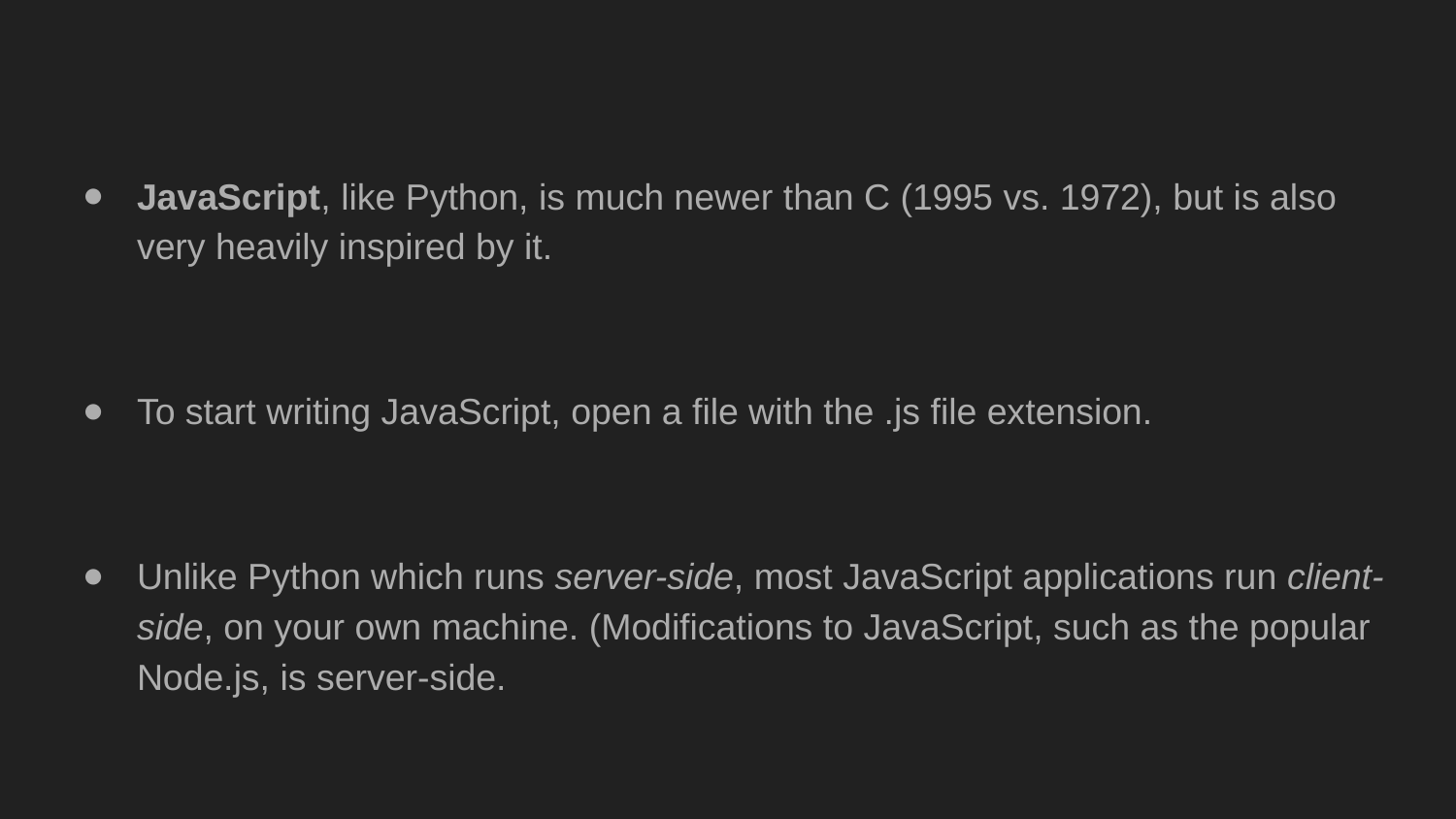

JavaScript, like Python, is much newer than C (1995 vs. 1972), but is also very heavily inspired by it.

To start writing JavaScript, open a file with the .js file extension.

Unlike Python which runs server-side, most JavaScript applications run client-side, on your own machine. (Modifications to JavaScript, such as the popular Node.js, is server-side.